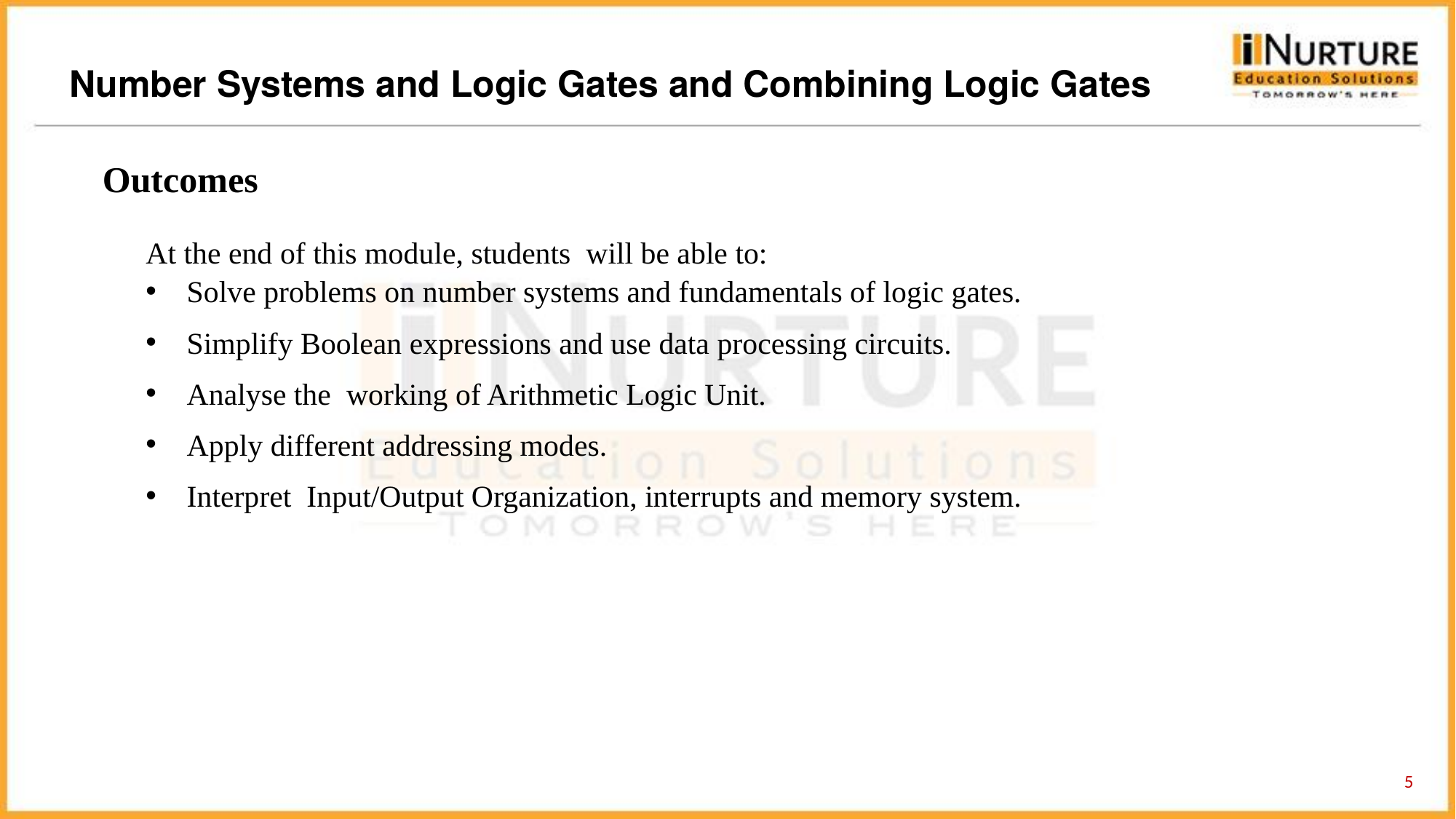

Number Systems and Logic Gates and Combining Logic Gates
Outcomes
At the end of this module, students  will be able to:
Solve problems on number systems and fundamentals of logic gates.
Simplify Boolean expressions and use data processing circuits.
Analyse the  working of Arithmetic Logic Unit.
Apply different addressing modes.
Interpret  Input/Output Organization, interrupts and memory system.

5